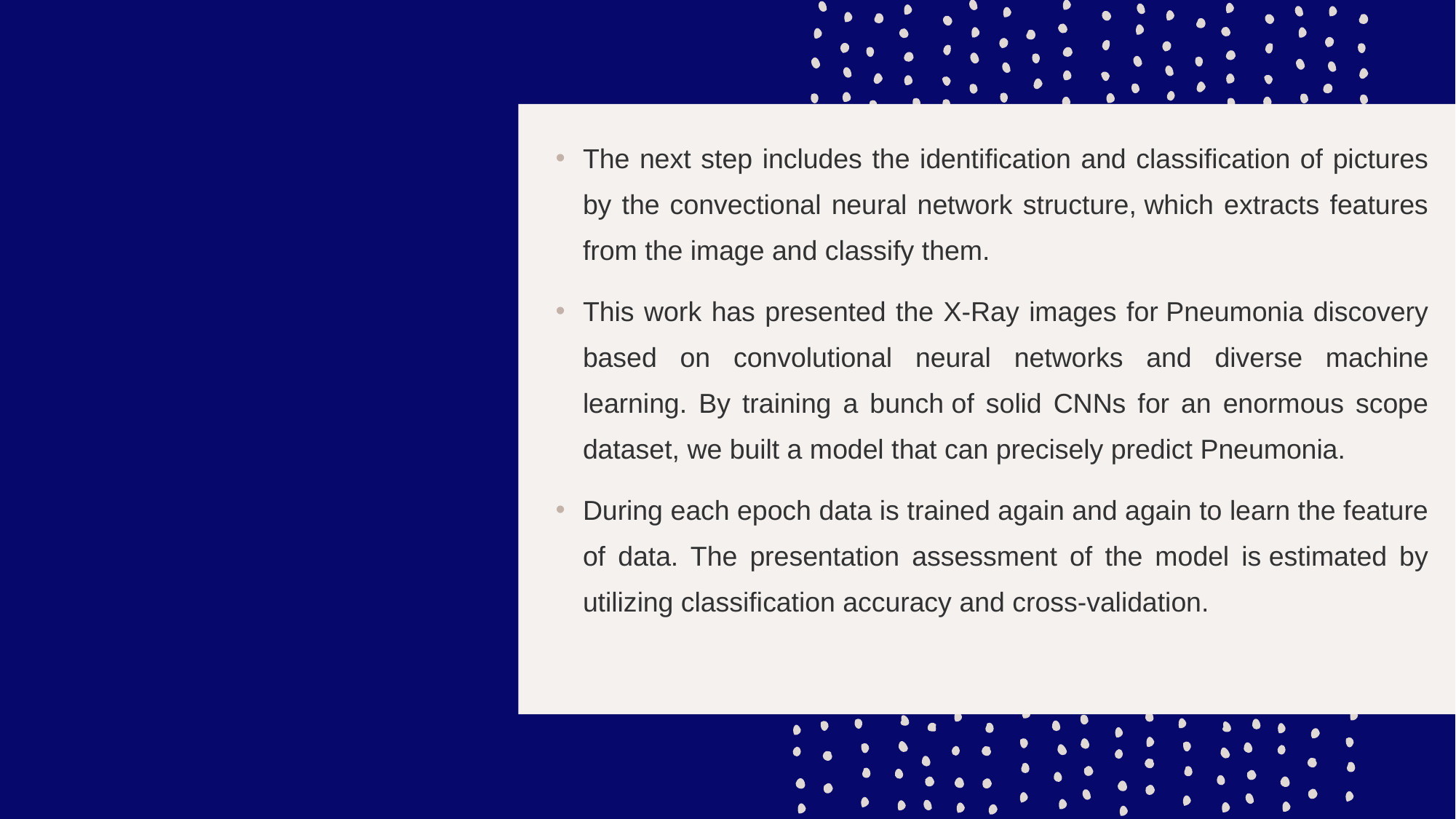

#
The next step includes the identiﬁcation and classiﬁcation of pictures by the convectional neural network structure, which extracts features from the image and classify them.
This work has presented the X-Ray images for Pneumonia discovery based on convolutional neural networks and diverse machine learning. By training a bunch of solid CNNs for an enormous scope dataset, we built a model that can precisely predict Pneumonia.
During each epoch data is trained again and again to learn the feature of data. The presentation assessment of the model is estimated by utilizing classiﬁcation accuracy and cross-validation.